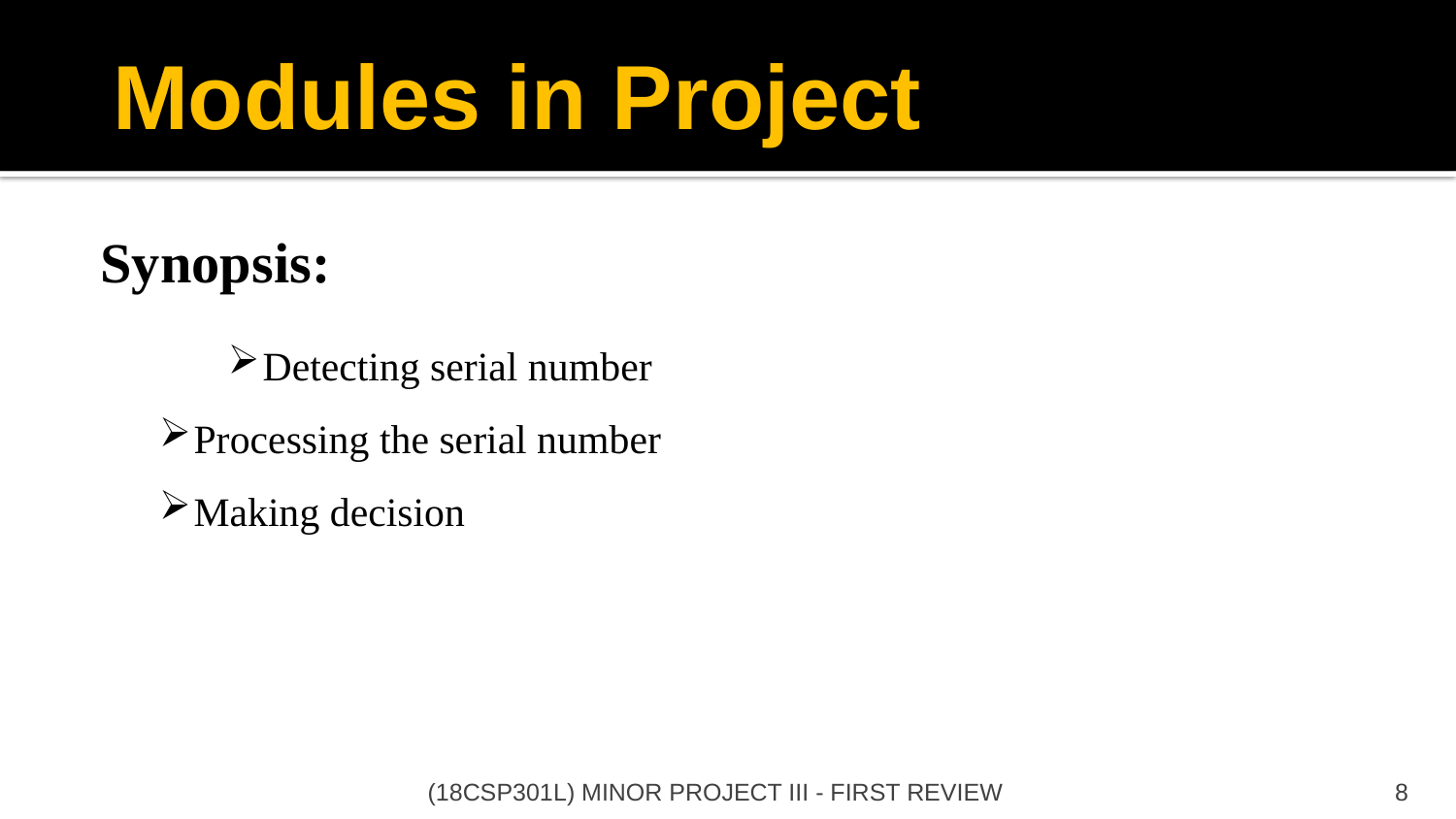

# Modules in Project
Synopsis:

Detecting serial number
Processing the serial number
Making decision
(18CSP301L) MINOR PROJECT III - FIRST REVIEW
8